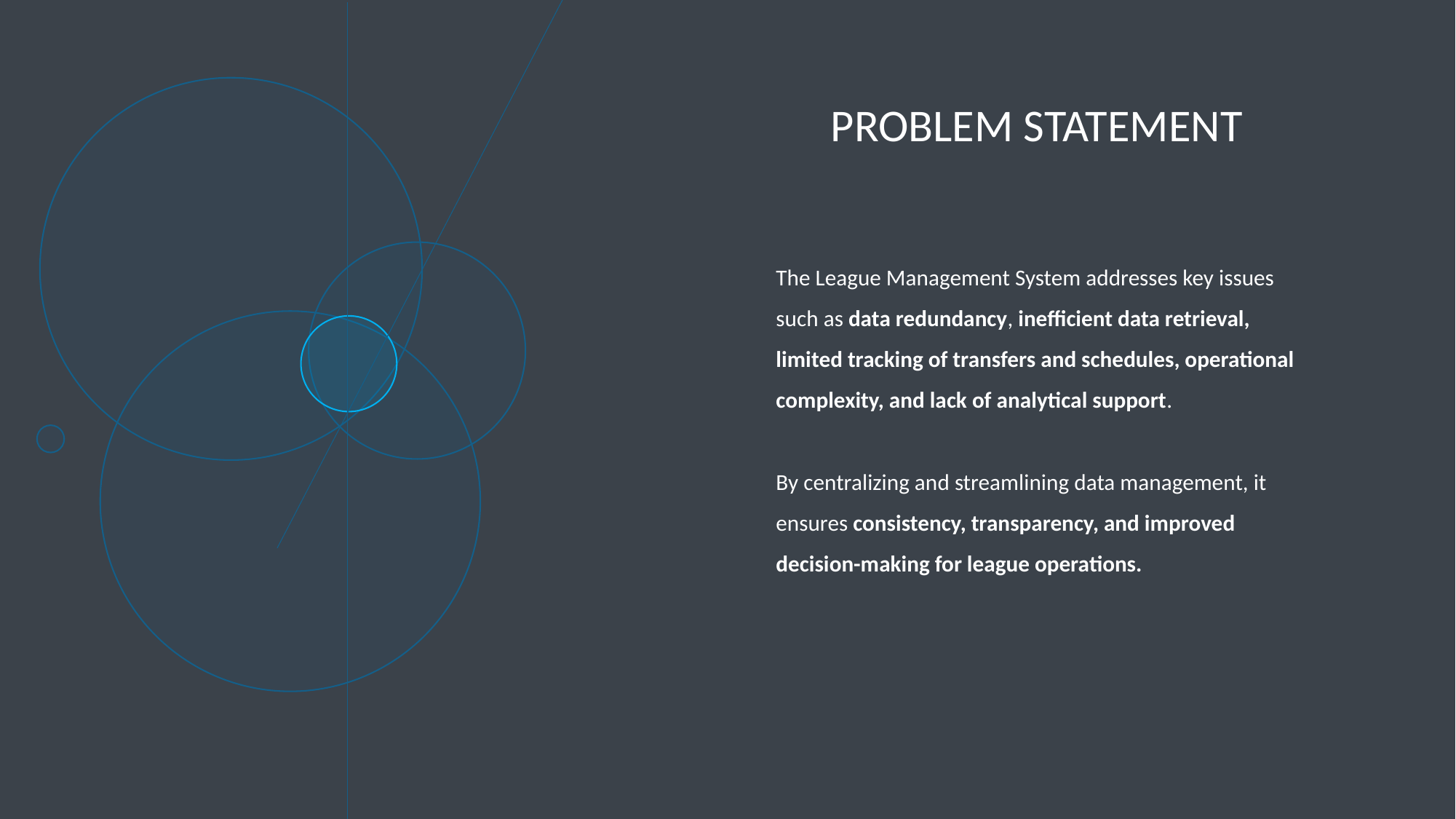

PROBLEM STATEMENT

The League Management System addresses key issues such as data redundancy, inefficient data retrieval, limited tracking of transfers and schedules, operational complexity, and lack of analytical support.

By centralizing and streamlining data management, it ensures consistency, transparency, and improved decision-making for league operations.